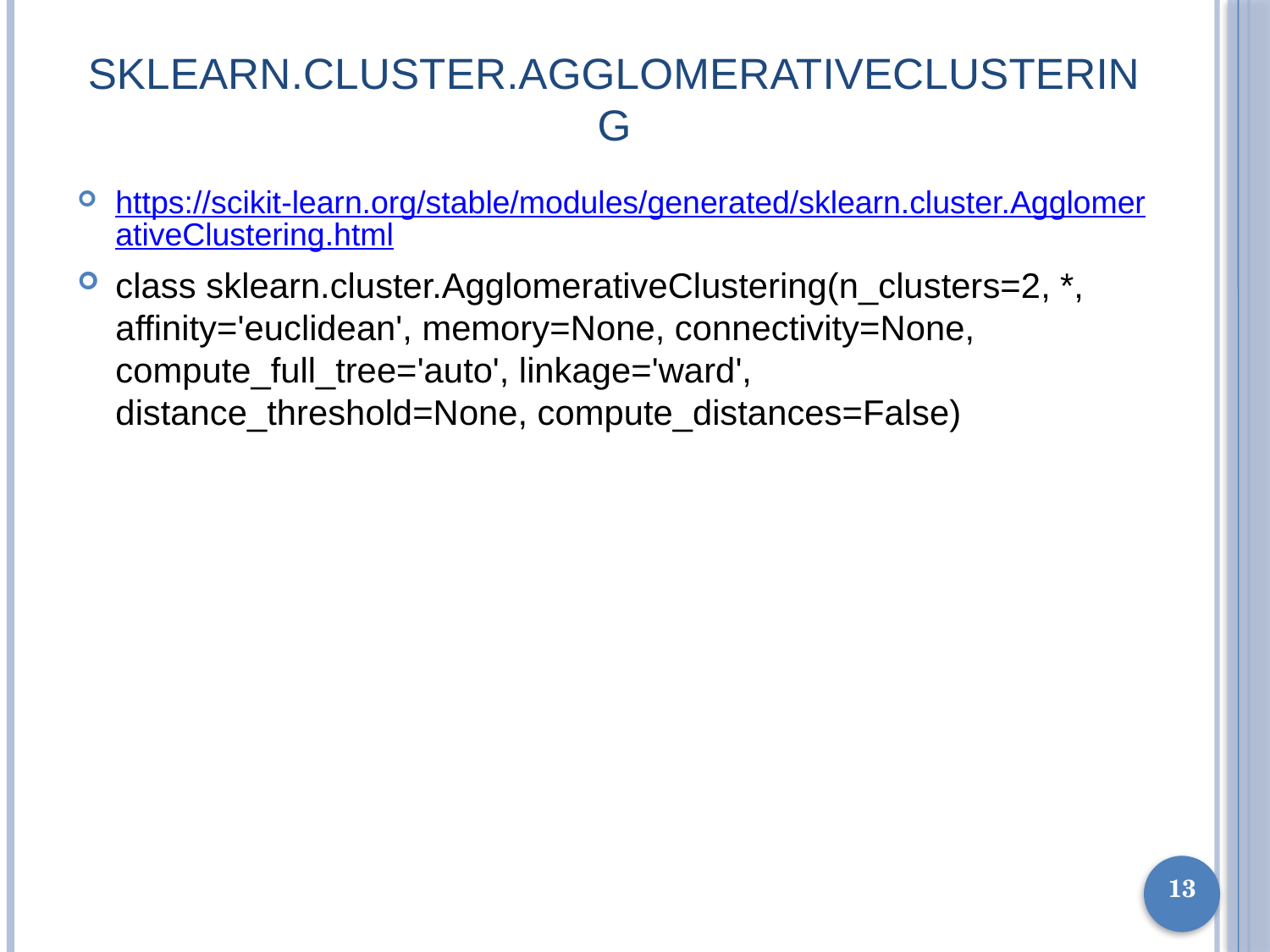

# sklearn.cluster.AgglomerativeClustering
https://scikit-learn.org/stable/modules/generated/sklearn.cluster.AgglomerativeClustering.html
class sklearn.cluster.AgglomerativeClustering(n_clusters=2, *, affinity='euclidean', memory=None, connectivity=None, compute_full_tree='auto', linkage='ward', distance_threshold=None, compute_distances=False)
13